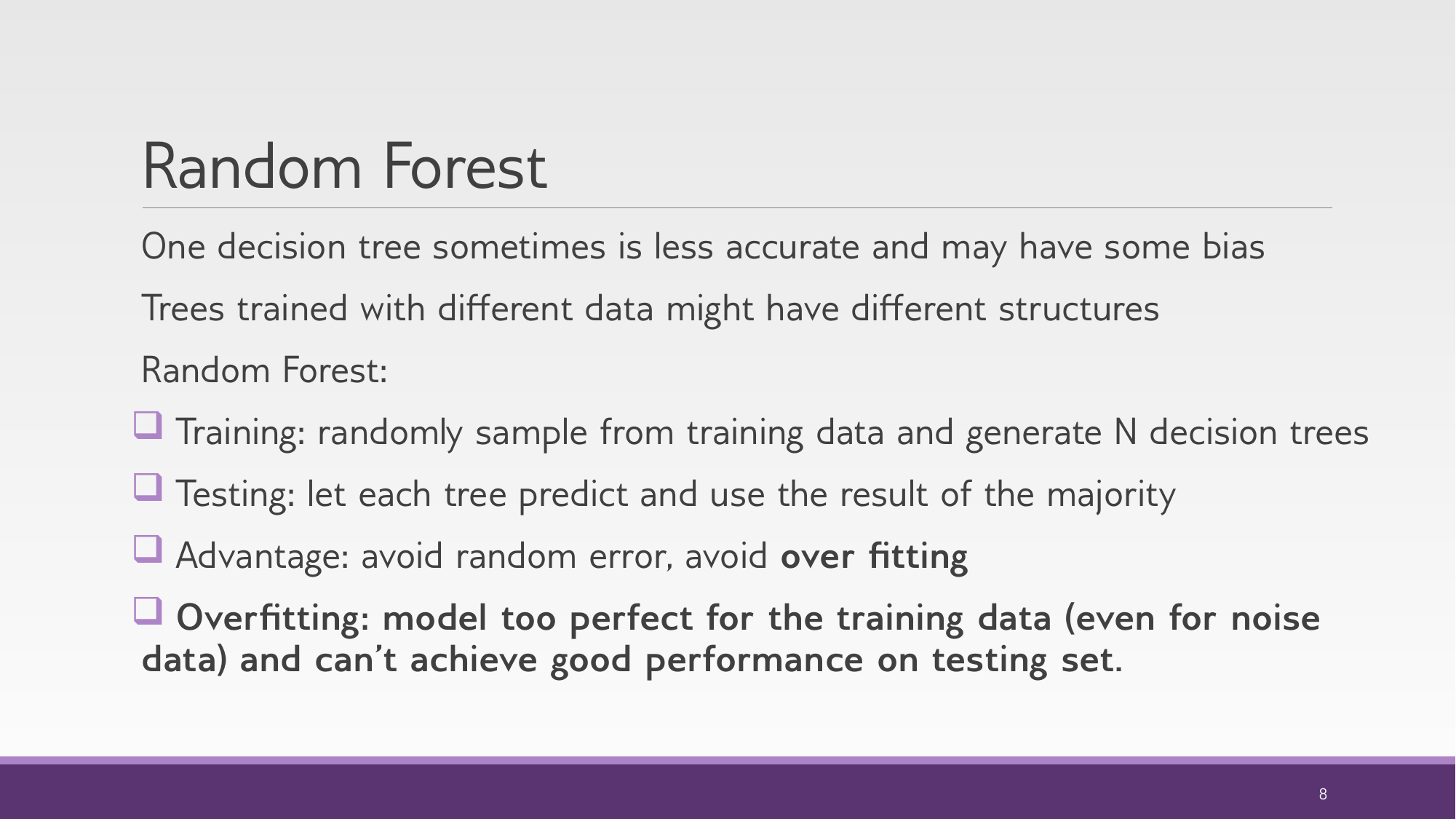

# Random Forest
One decision tree sometimes is less accurate and may have some bias
Trees trained with different data might have different structures
Random Forest:
 Training: randomly sample from training data and generate N decision trees
 Testing: let each tree predict and use the result of the majority
 Advantage: avoid random error, avoid over fitting
 Overfitting: model too perfect for the training data (even for noise data) and can’t achieve good performance on testing set.

8